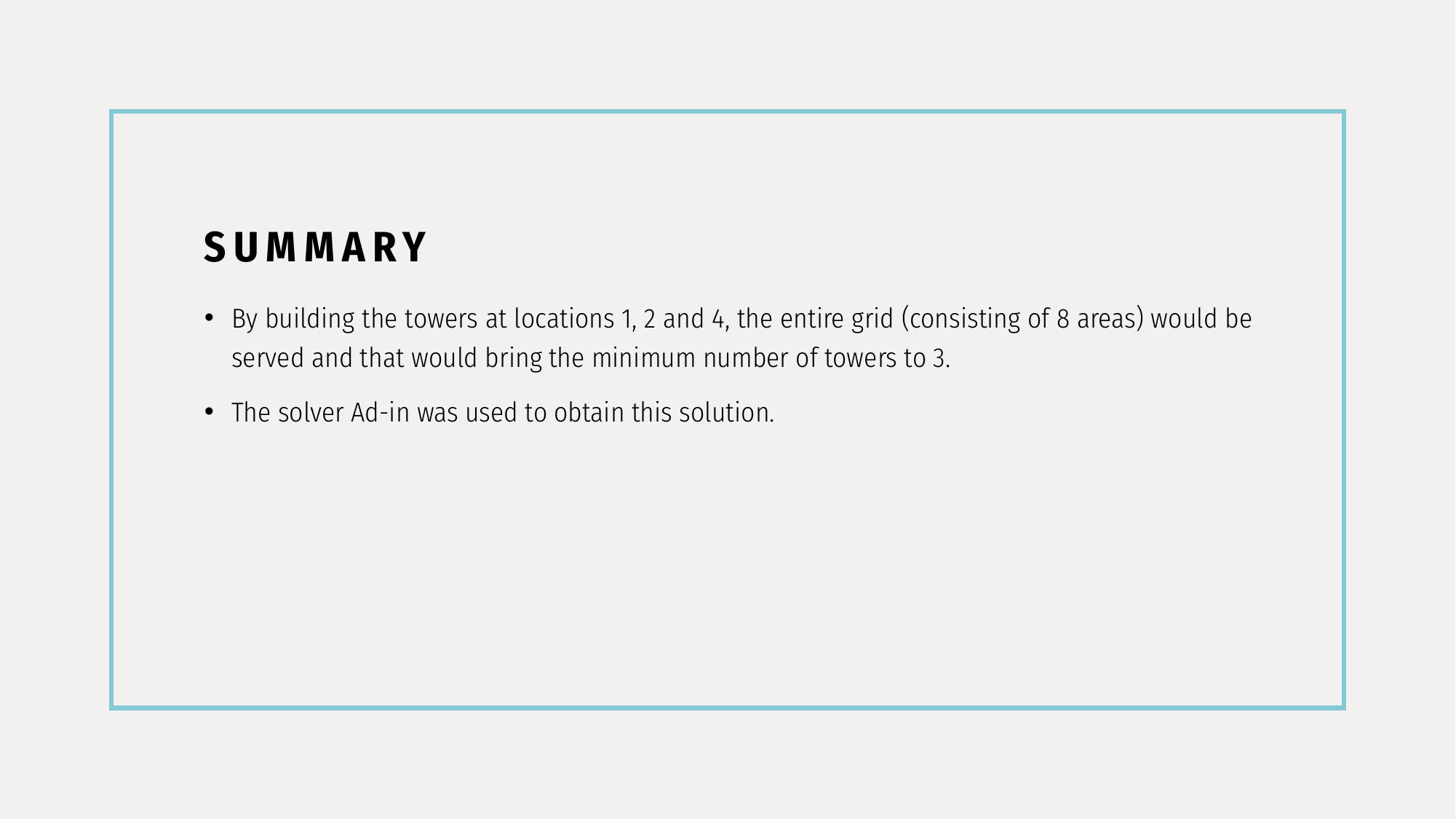

# sUMMARY
By building the towers at locations 1, 2 and 4, the entire grid (consisting of 8 areas) would be served and that would bring the minimum number of towers to 3.
The solver Ad-in was used to obtain this solution.